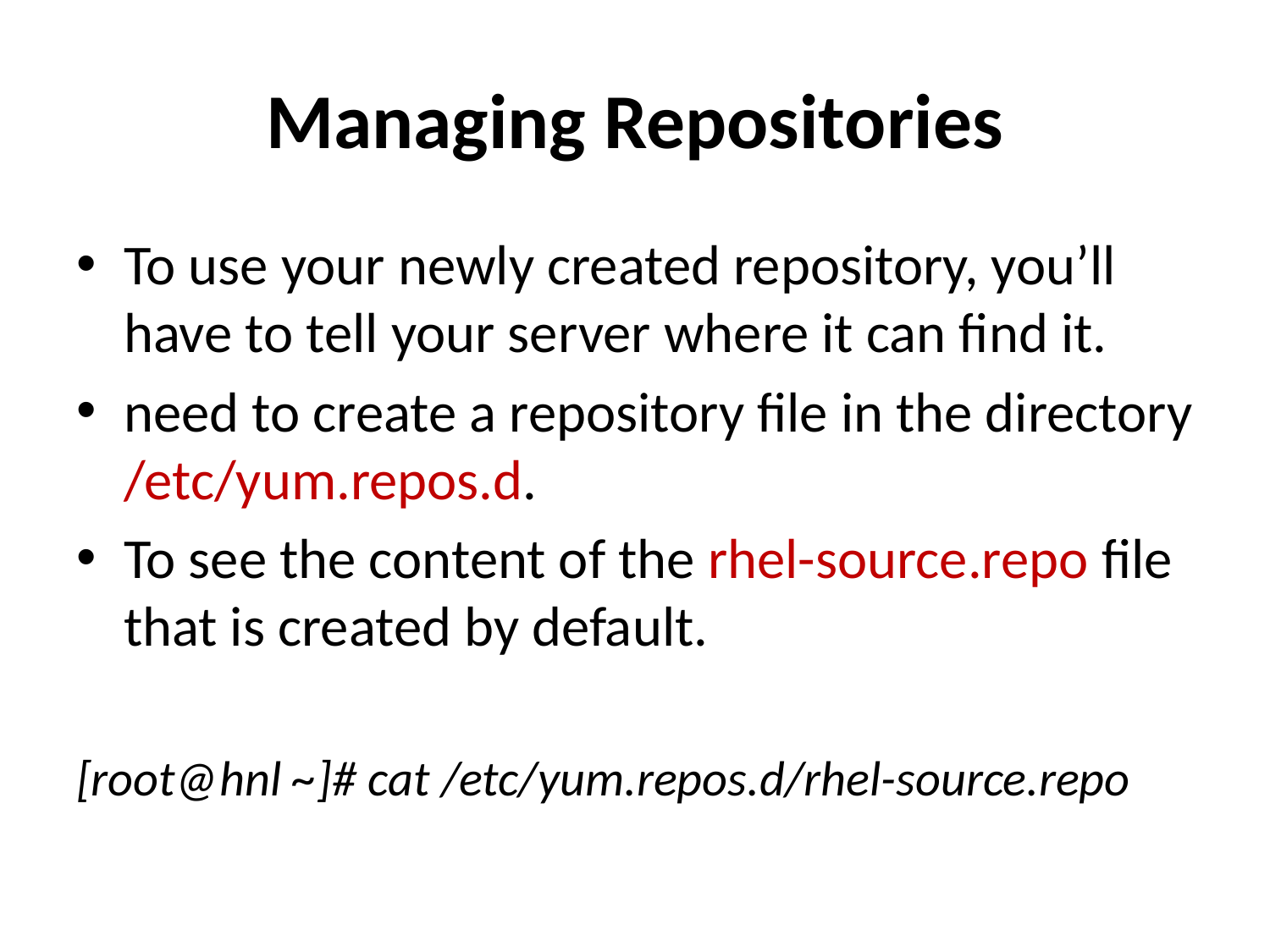

# Managing Repositories
To use your newly created repository, you’ll have to tell your server where it can find it.
need to create a repository file in the directory /etc/yum.repos.d.
To see the content of the rhel-source.repo file that is created by default.

[root@hnl ~]# cat /etc/yum.repos.d/rhel-source.repo